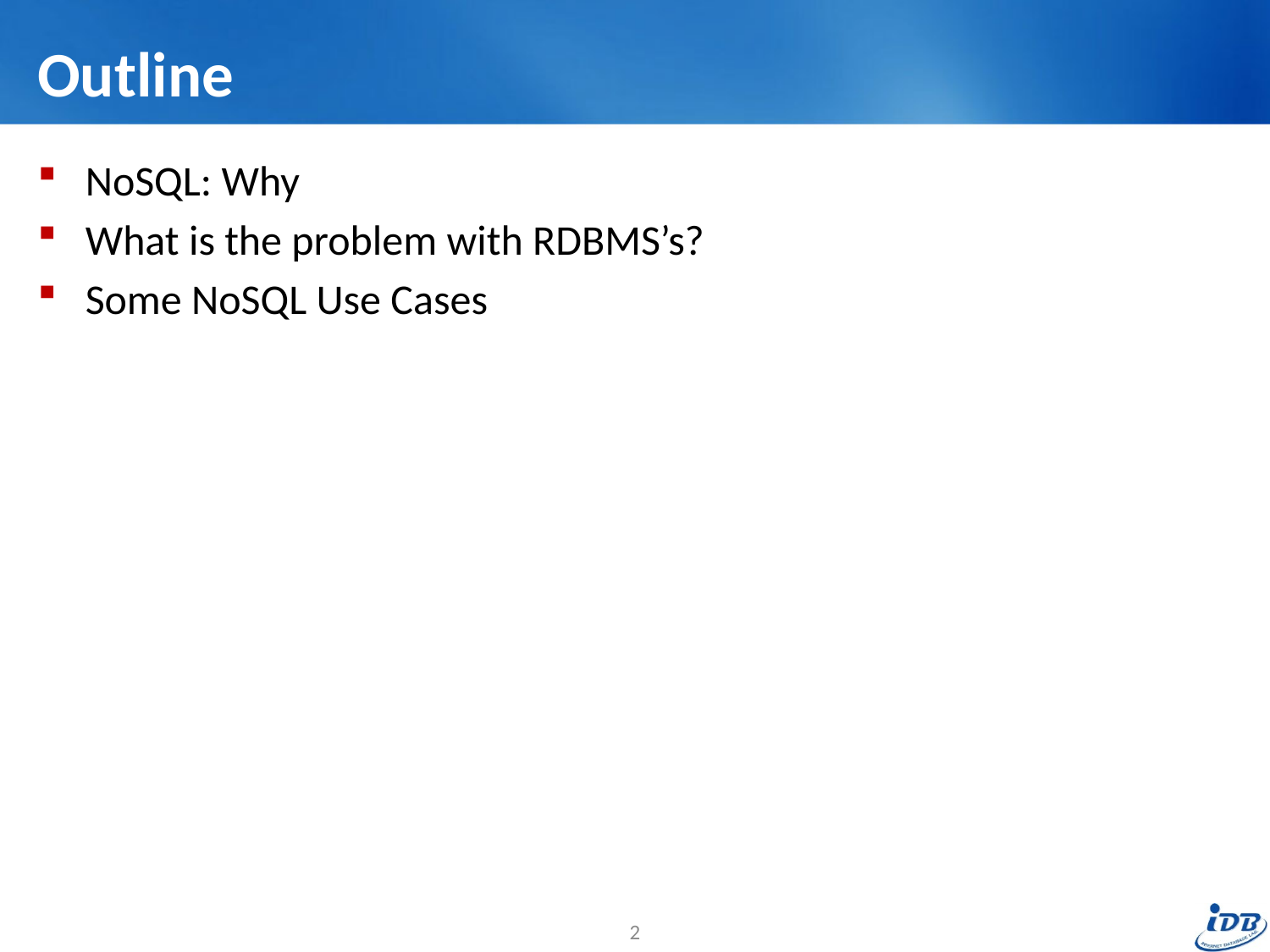

# Outline
NoSQL: Why
What is the problem with RDBMS’s?
Some NoSQL Use Cases

2